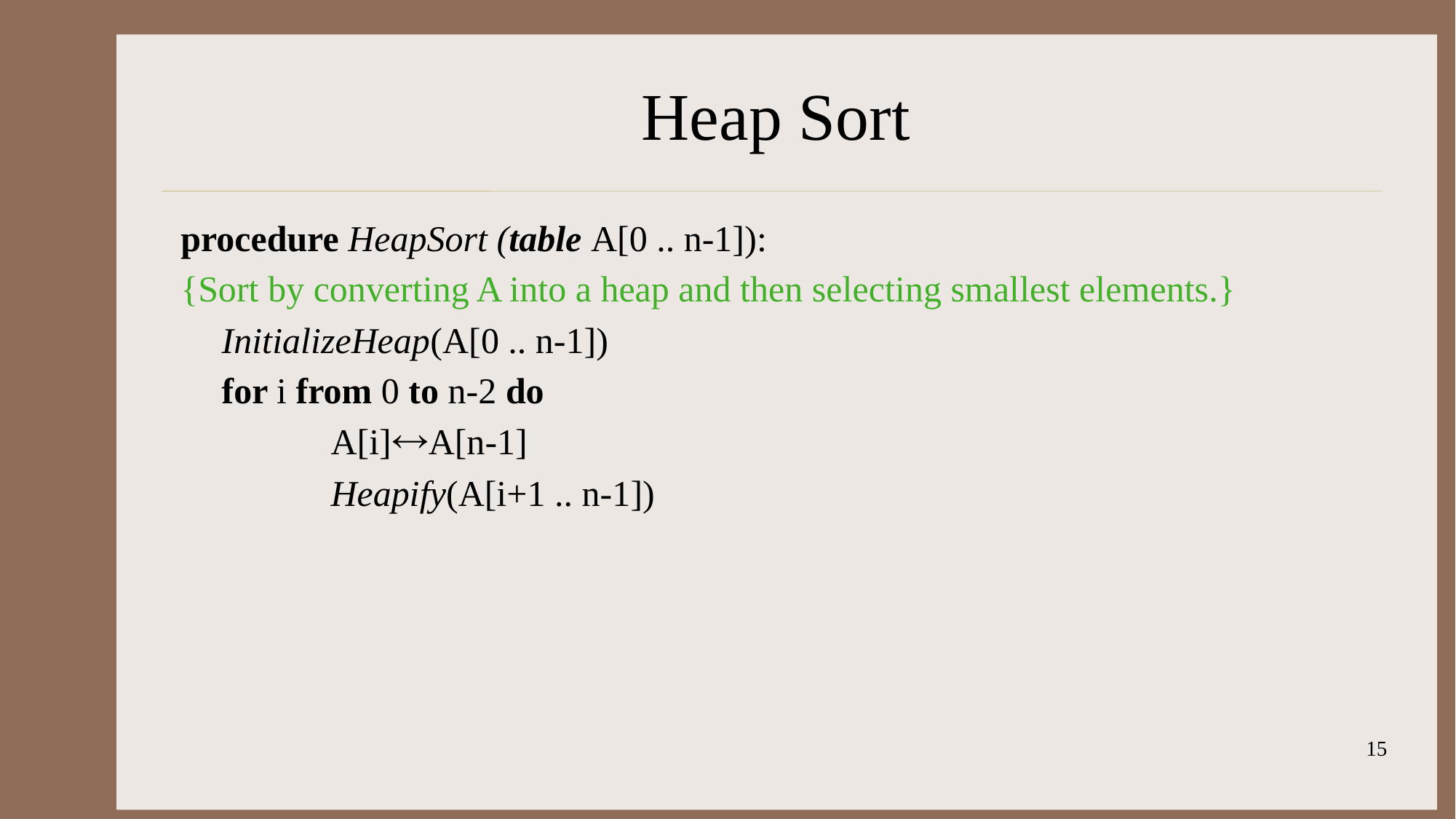

# Heap Sort
procedure HeapSort (table A[0 .. n-1]):
{Sort by converting A into a heap and then selecting smallest elements.}
	InitializeHeap(A[0 .. n-1])
	for i from 0 to n-2 do
		A[i]↔A[n-1]
		Heapify(A[i+1 .. n-1])
15